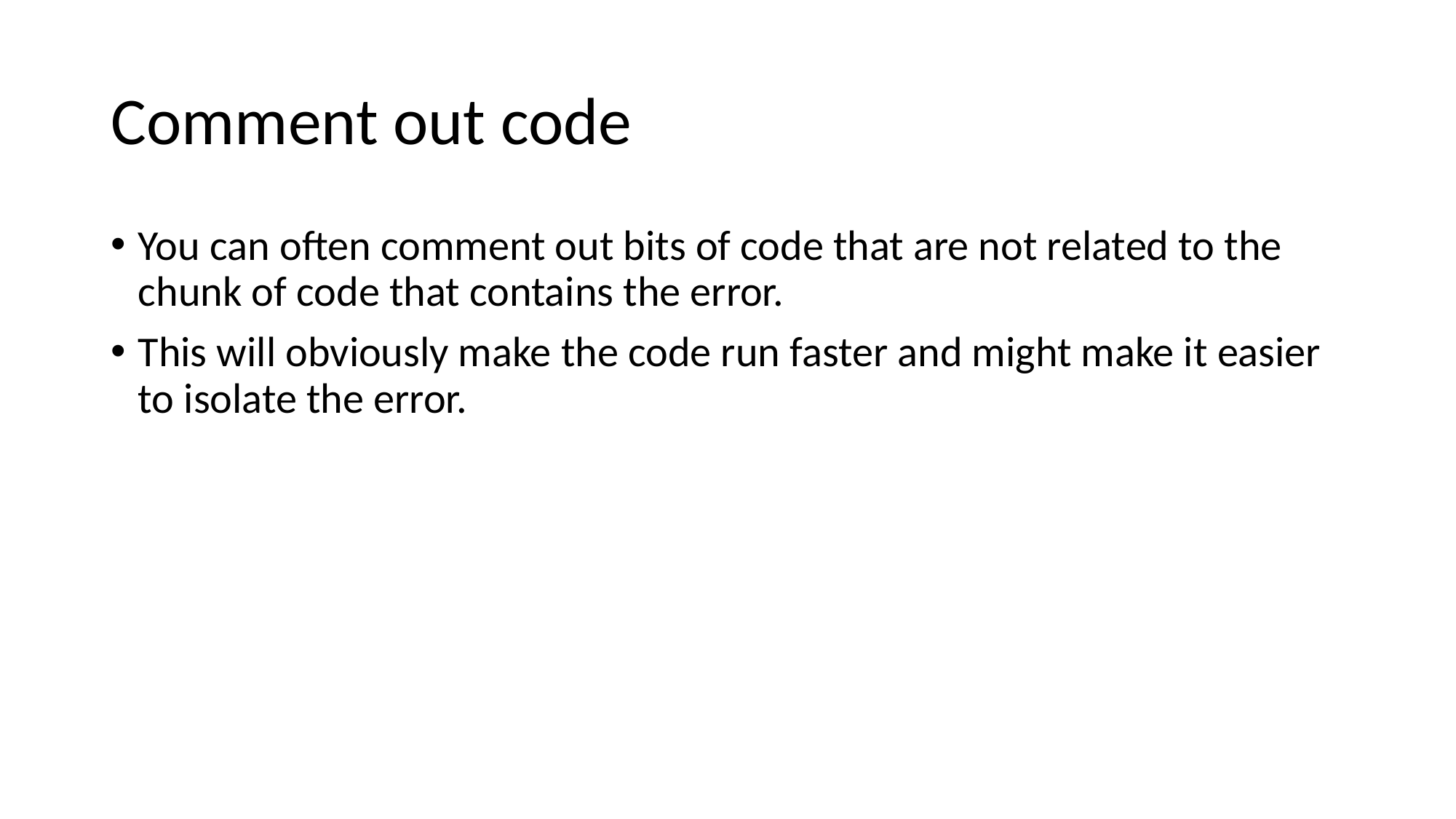

# Comment out code
You can often comment out bits of code that are not related to the chunk of code that contains the error.
This will obviously make the code run faster and might make it easier to isolate the error.